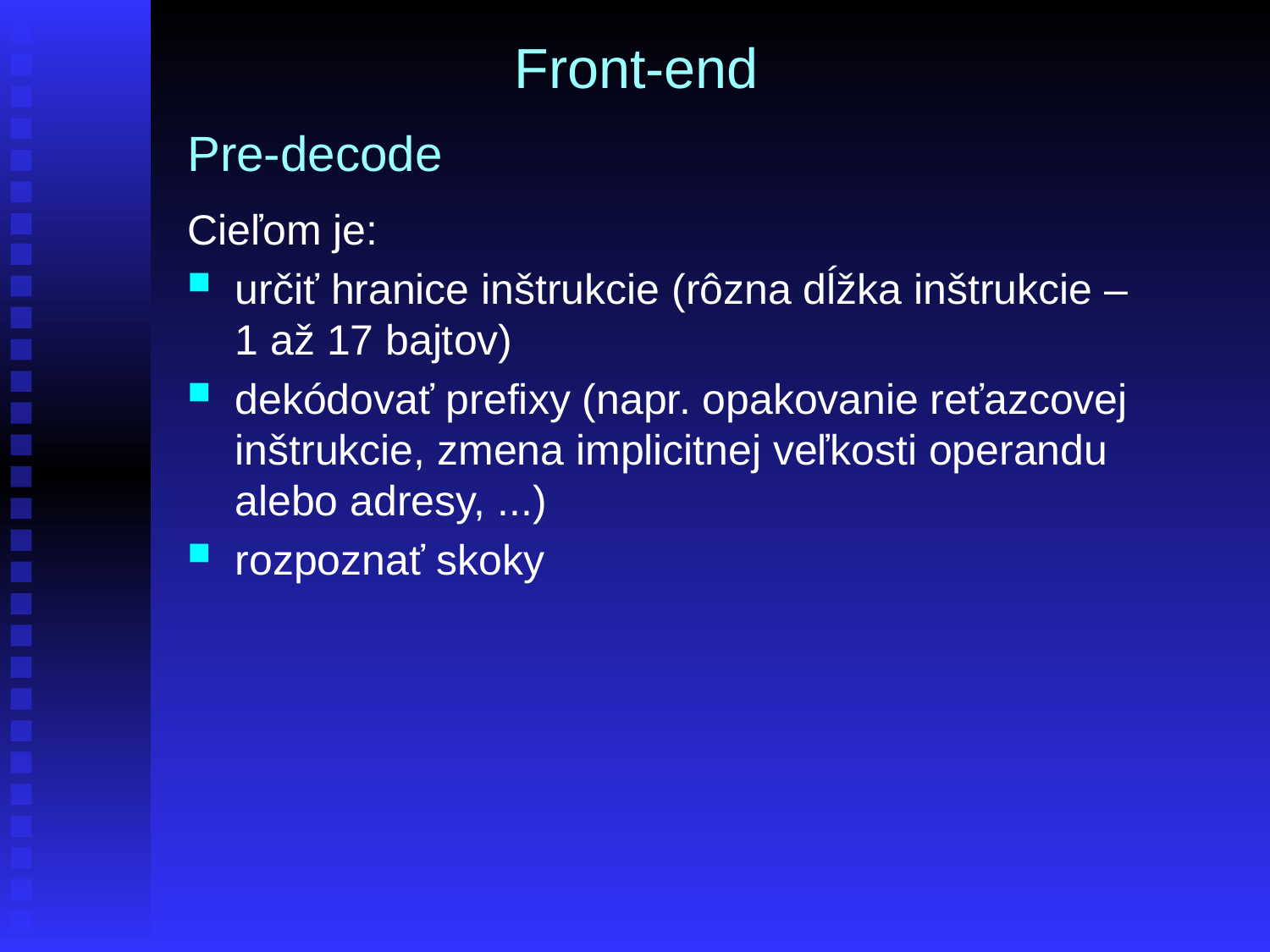

Front-end
Pre-decode
Cieľom je:
určiť hranice inštrukcie (rôzna dĺžka inštrukcie – 1 až 17 bajtov)
dekódovať prefixy (napr. opakovanie reťazcovej inštrukcie, zmena implicitnej veľkosti operandu alebo adresy, ...)
rozpoznať skoky